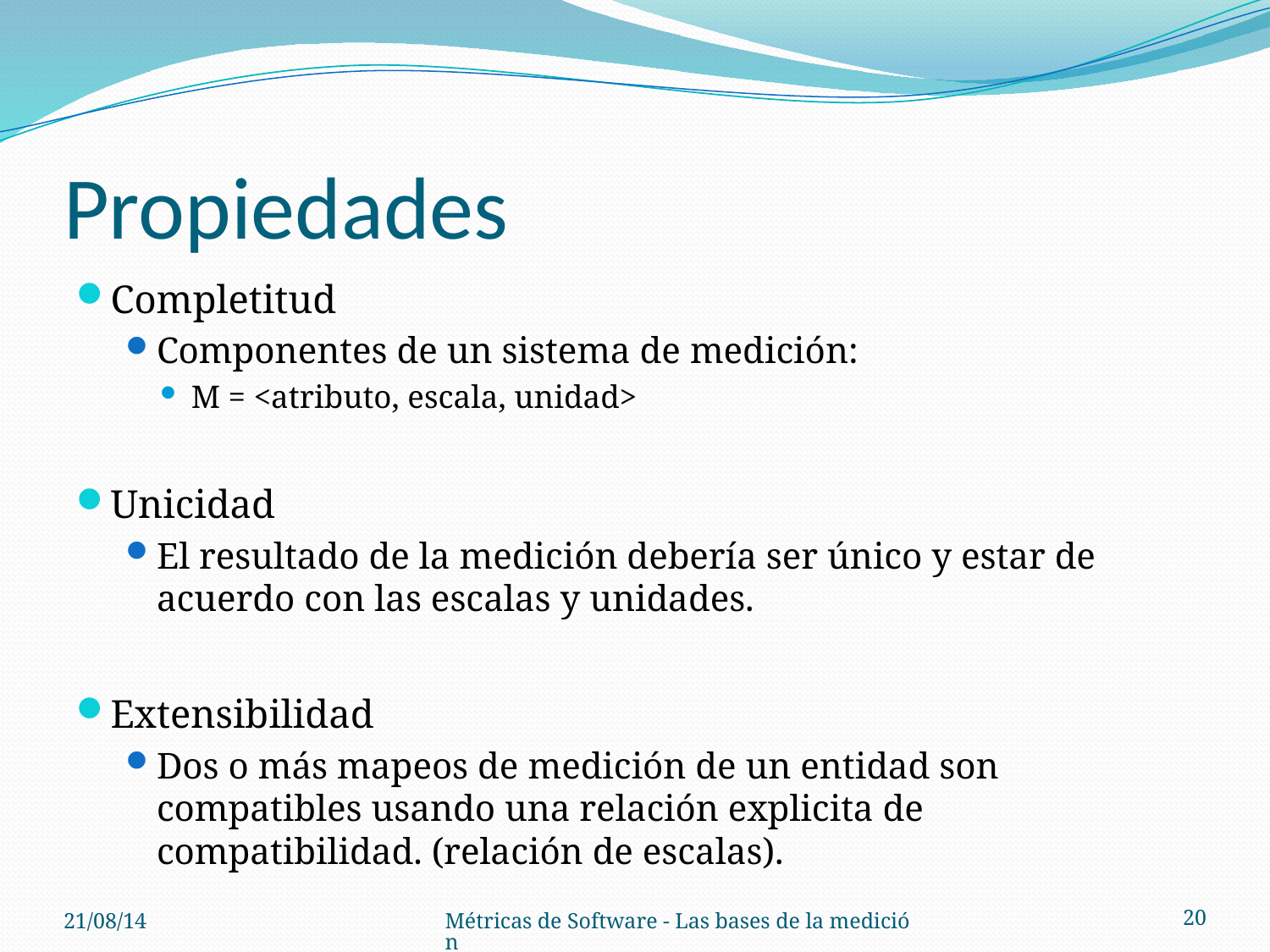

# Propiedades
Completitud
Componentes de un sistema de medición:
M = <atributo, escala, unidad>

Unicidad
El resultado de la medición debería ser único y estar de acuerdo con las escalas y unidades.

Extensibilidad
Dos o más mapeos de medición de un entidad son compatibles usando una relación explicita de compatibilidad. (relación de escalas).
21/08/14
20
Métricas de Software - Las bases de la medición